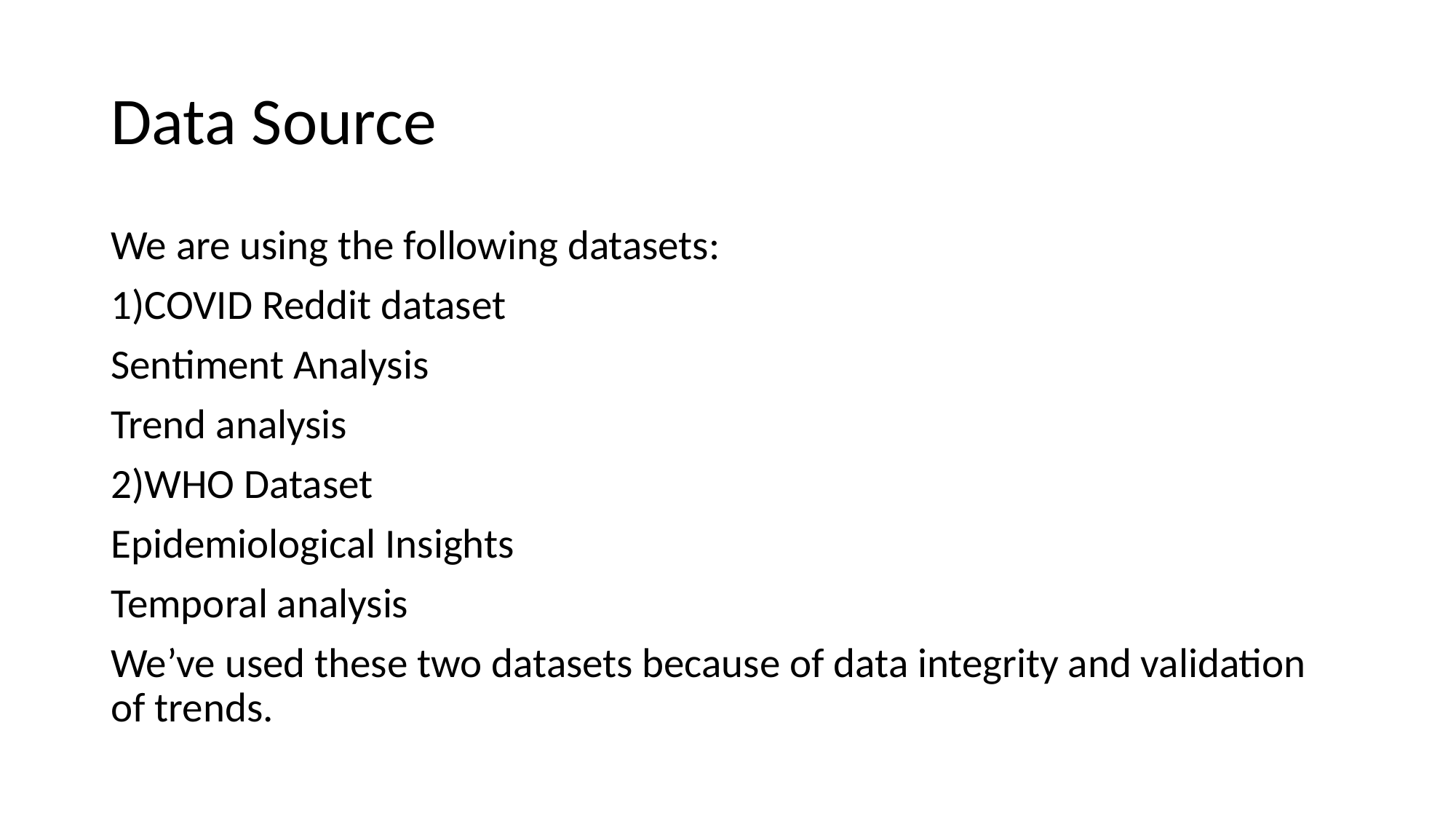

# Data Source
We are using the following datasets:
1)COVID Reddit dataset
Sentiment Analysis
Trend analysis
2)WHO Dataset
Epidemiological Insights
Temporal analysis
We’ve used these two datasets because of data integrity and validation of trends.